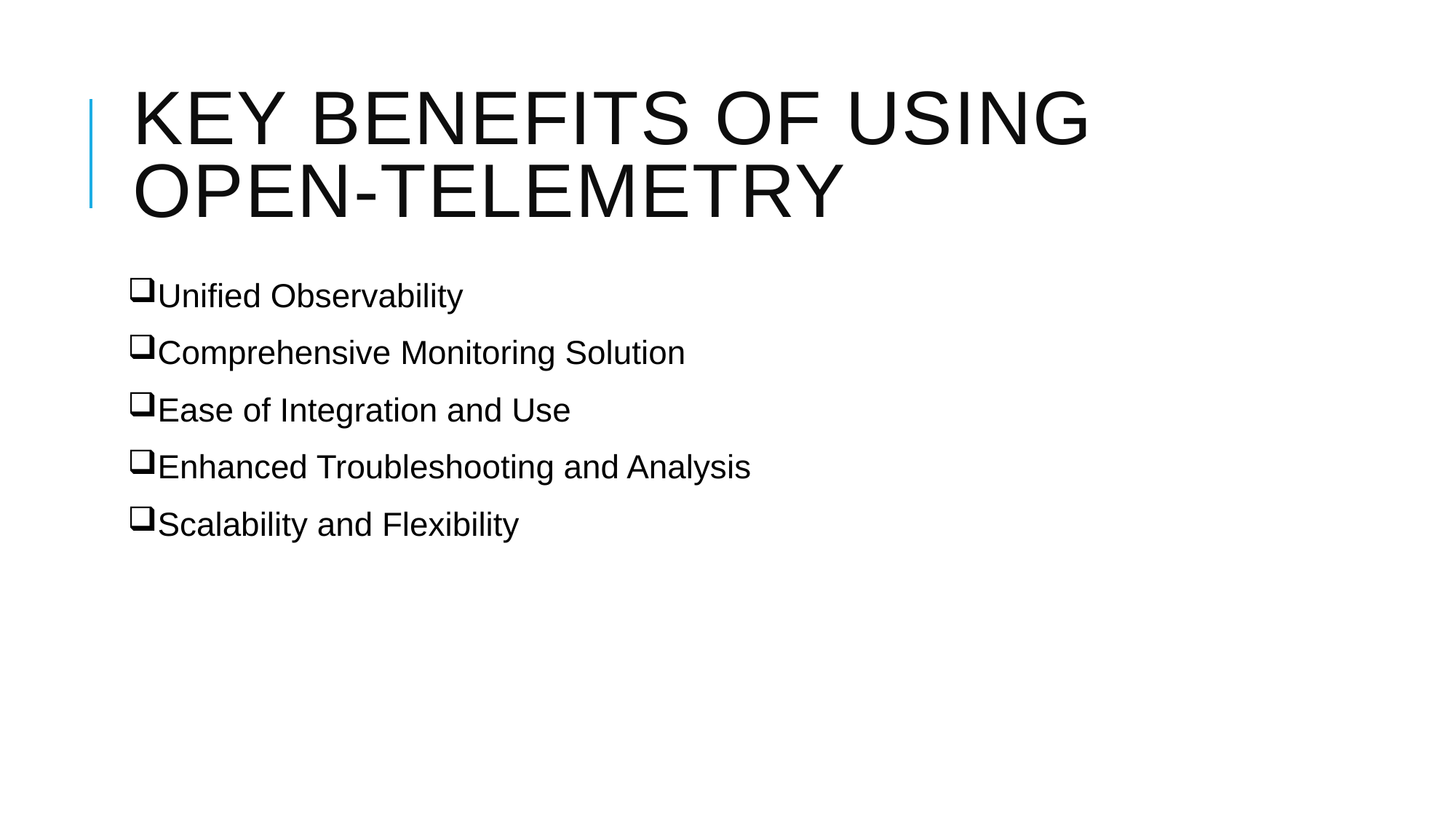

# Key benefits of using open-telemetry
Unified Observability
Comprehensive Monitoring Solution
Ease of Integration and Use
Enhanced Troubleshooting and Analysis
Scalability and Flexibility